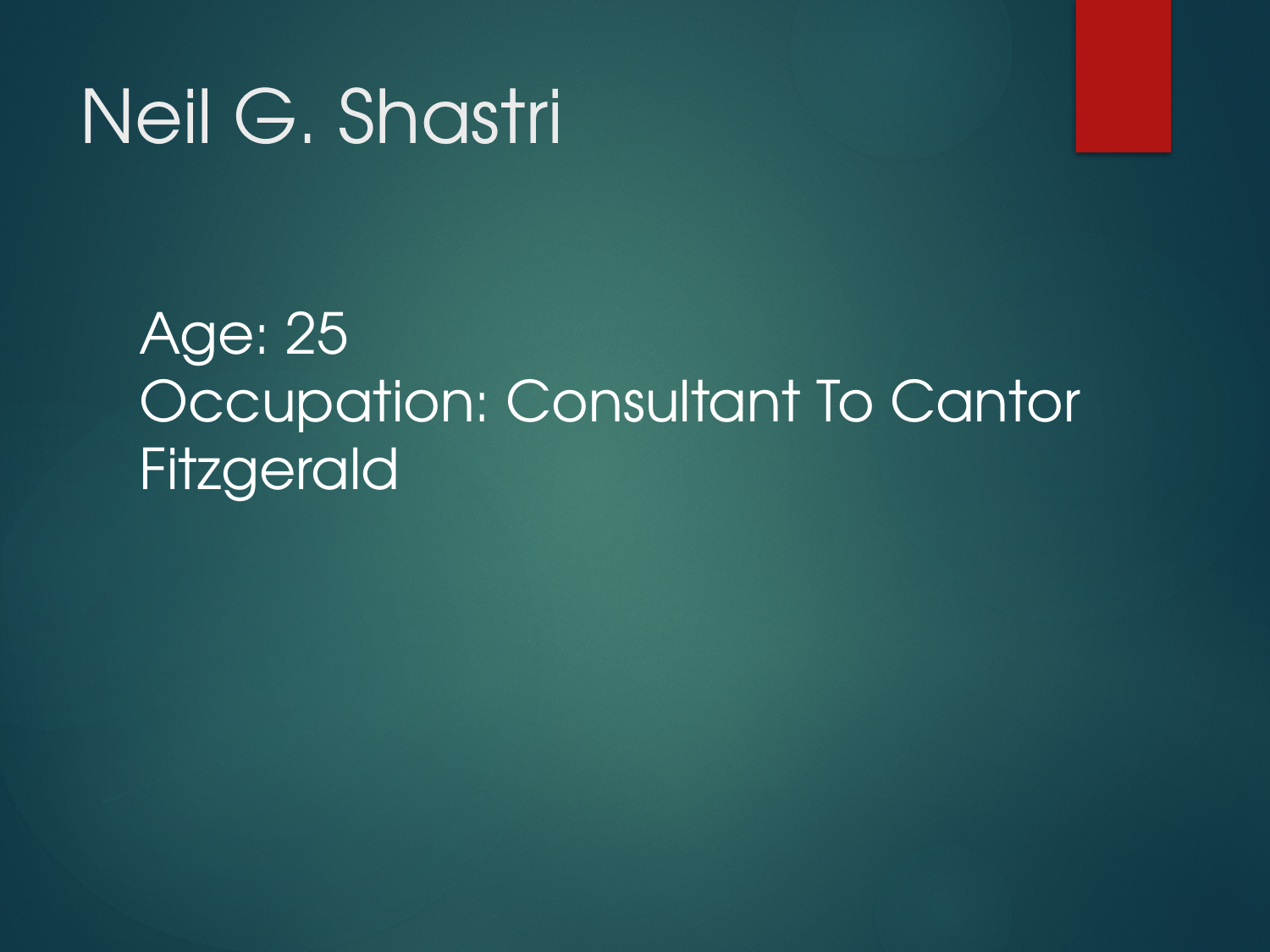

# Neil G. Shastri

Age: 25
Occupation: Consultant To Cantor Fitzgerald